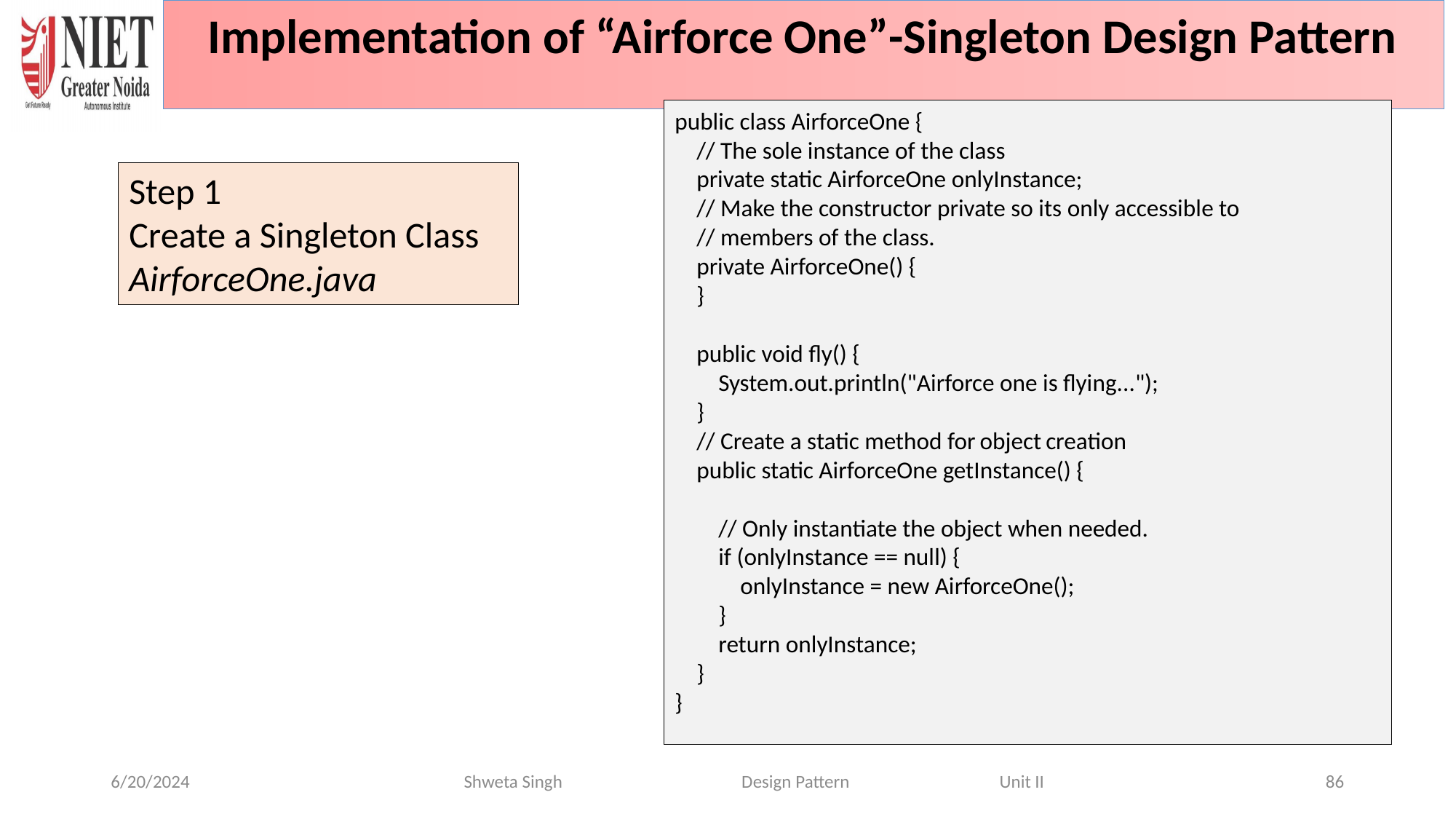

Implementation of “Airforce One”-Singleton Design Pattern
public class AirforceOne {
    // The sole instance of the class
    private static AirforceOne onlyInstance;
    // Make the constructor private so its only accessible to
    // members of the class.
    private AirforceOne() {
    }

    public void fly() {
        System.out.println("Airforce one is flying...");
    }
    // Create a static method for object creation
    public static AirforceOne getInstance() {

        // Only instantiate the object when needed.
        if (onlyInstance == null) {
            onlyInstance = new AirforceOne();
        }
        return onlyInstance;
    }
}

Step 1
Create a Singleton Class
AirforceOne.java
6/20/2024
86
Shweta Singh                                           Design Pattern                                    Unit II